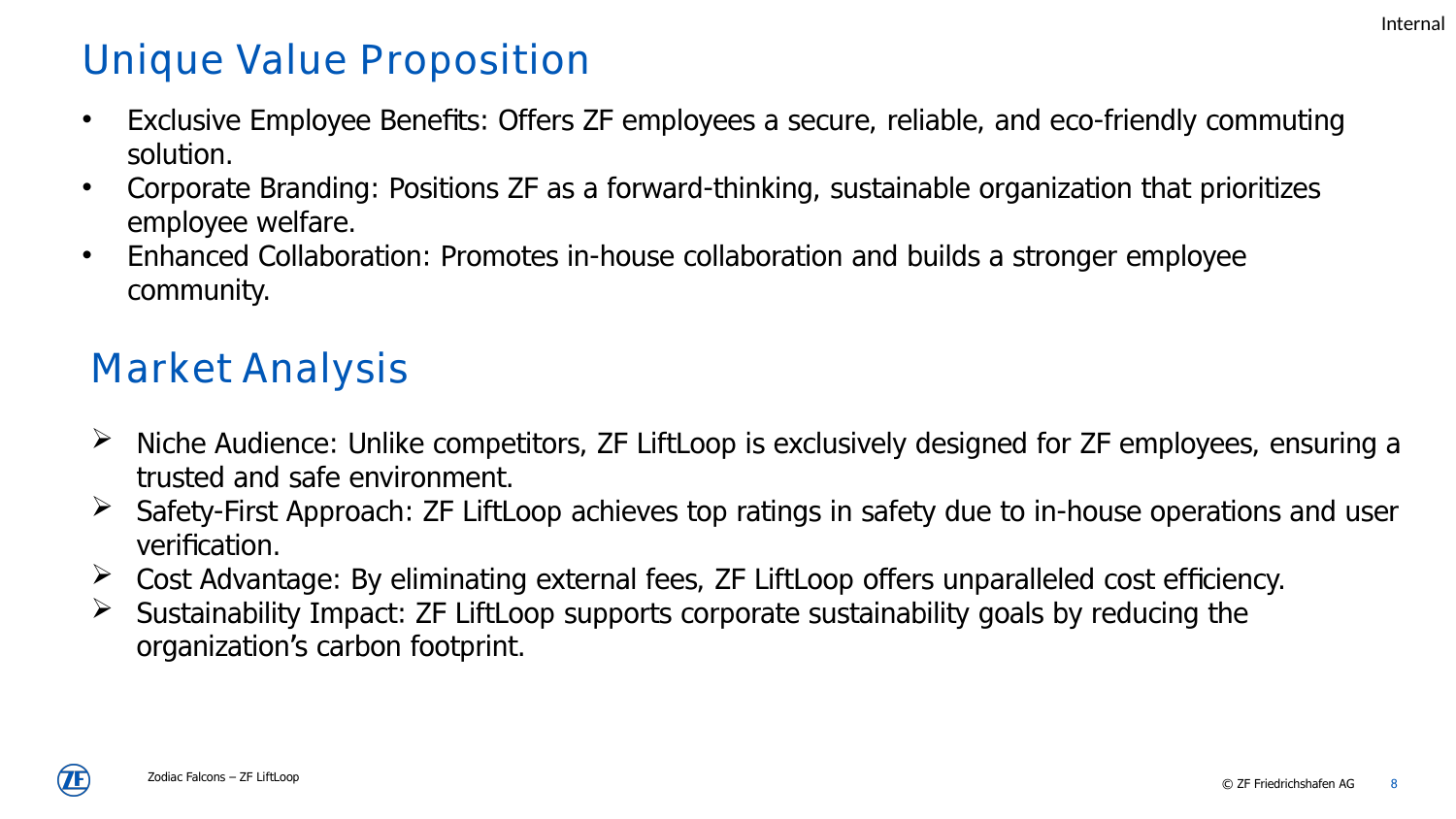

Unique Value Proposition
Exclusive Employee Benefits: Offers ZF employees a secure, reliable, and eco-friendly commuting solution.
Corporate Branding: Positions ZF as a forward-thinking, sustainable organization that prioritizes employee welfare.
Enhanced Collaboration: Promotes in-house collaboration and builds a stronger employee community.

Market Analysis

Niche Audience: Unlike competitors, ZF LiftLoop is exclusively designed for ZF employees, ensuring a trusted and safe environment.
Safety-First Approach: ZF LiftLoop achieves top ratings in safety due to in-house operations and user verification.
Cost Advantage: By eliminating external fees, ZF LiftLoop offers unparalleled cost efficiency.
Sustainability Impact: ZF LiftLoop supports corporate sustainability goals by reducing the organization’s carbon footprint.
Zodiac Falcons – ZF LiftLoop

8